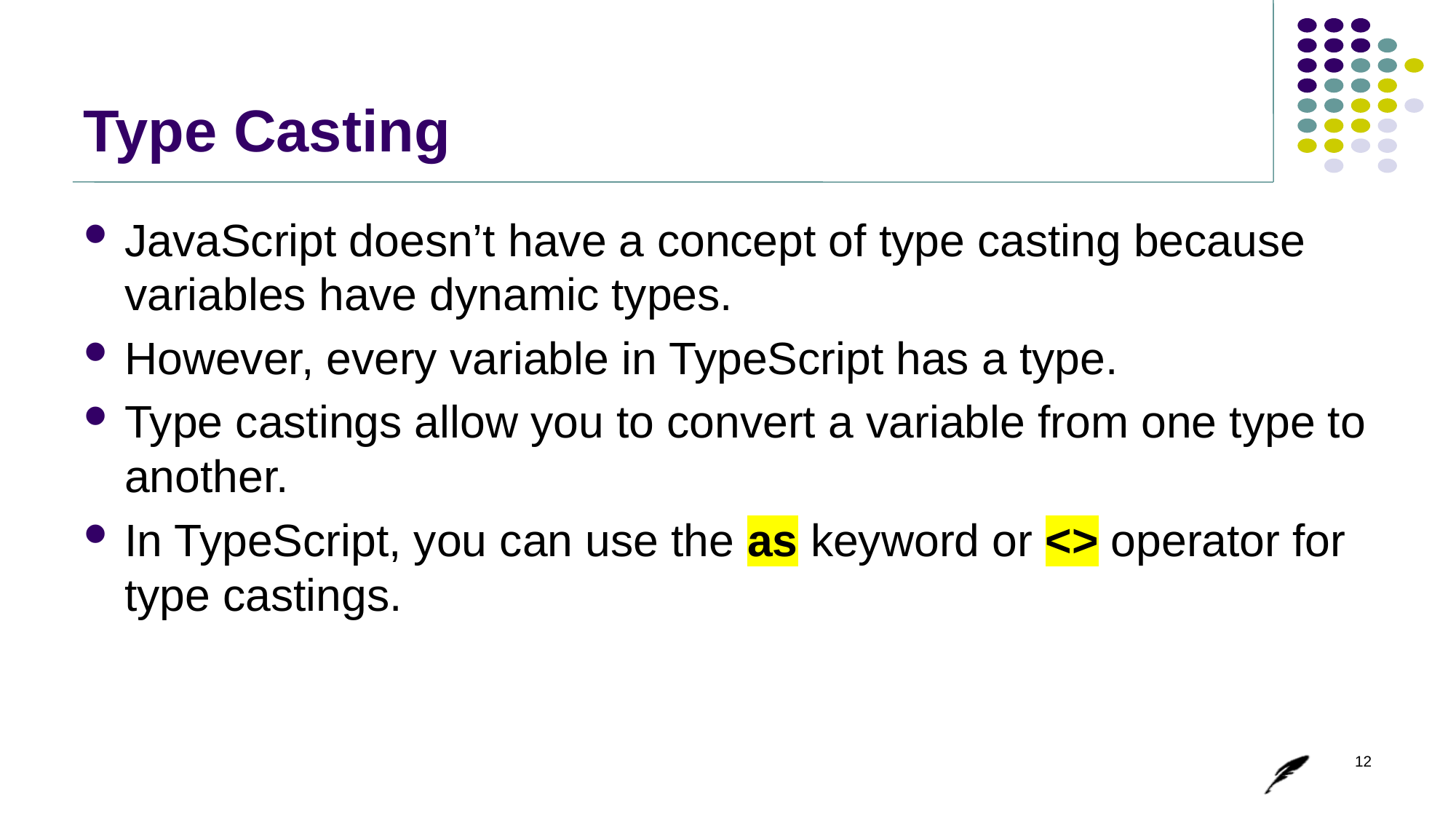

# Type Casting
JavaScript doesn’t have a concept of type casting because variables have dynamic types.
However, every variable in TypeScript has a type.
Type castings allow you to convert a variable from one type to another.
In TypeScript, you can use the as keyword or <> operator for type castings.
12